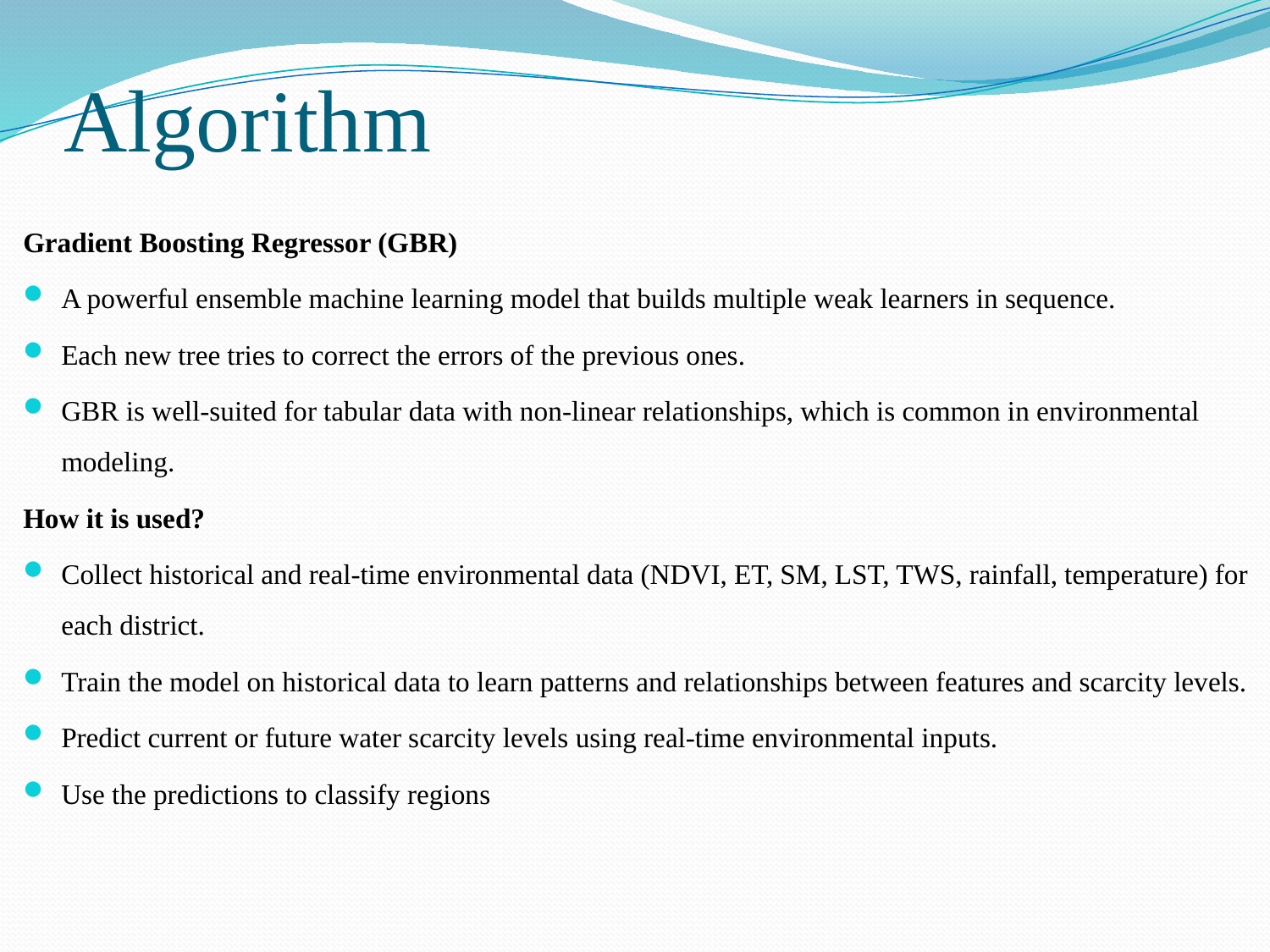

# Algorithm
Gradient Boosting Regressor (GBR)
A powerful ensemble machine learning model that builds multiple weak learners in sequence.
Each new tree tries to correct the errors of the previous ones.
GBR is well-suited for tabular data with non-linear relationships, which is common in environmental modeling.
How it is used?
Collect historical and real-time environmental data (NDVI, ET, SM, LST, TWS, rainfall, temperature) for each district.
Train the model on historical data to learn patterns and relationships between features and scarcity levels.
Predict current or future water scarcity levels using real-time environmental inputs.
Use the predictions to classify regions